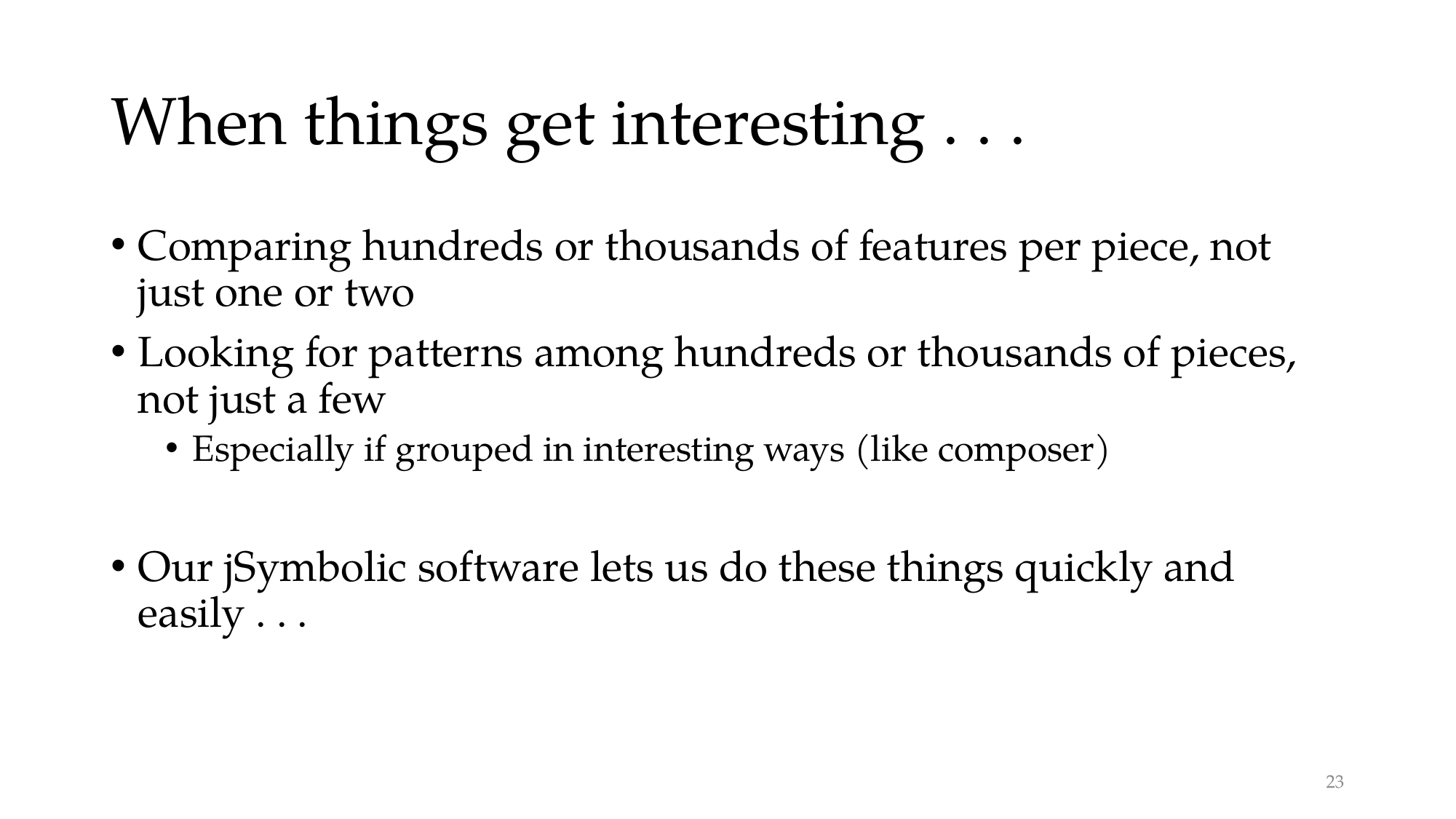

# When things get interesting . . .
Comparing hundreds or thousands of features per piece, not just one or two
Looking for patterns among hundreds or thousands of pieces, not just a few
Especially if grouped in interesting ways (like composer)

Our jSymbolic software lets us do these things quickly and easily . . .
23